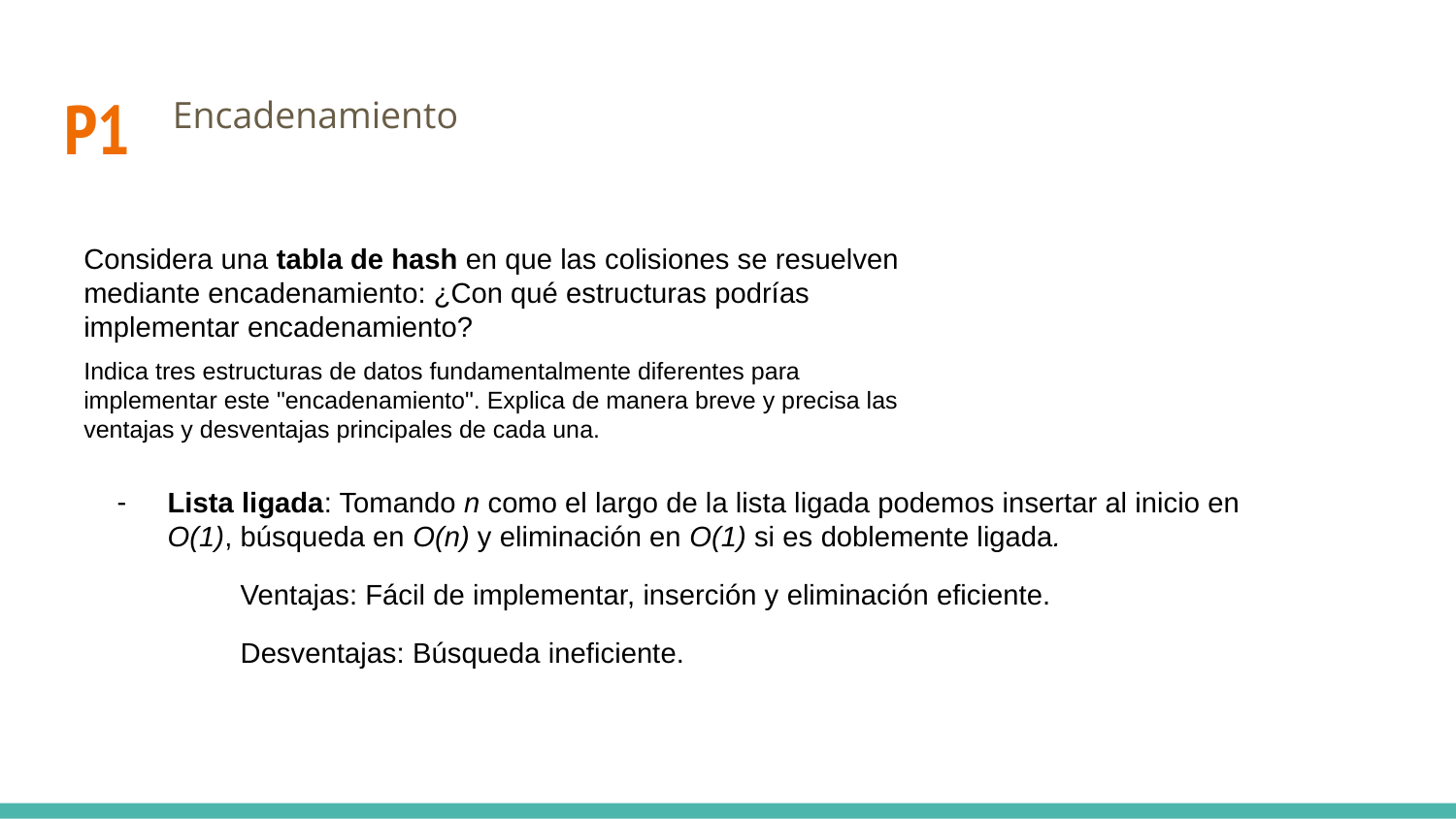

# P1
Encadenamiento

Considera una tabla de hash en que las colisiones se resuelven mediante encadenamiento: ¿Con qué estructuras podrías implementar encadenamiento?
Indica tres estructuras de datos fundamentalmente diferentes para implementar este "encadenamiento". Explica de manera breve y precisa las ventajas y desventajas principales de cada una.
Lista ligada: Tomando n como el largo de la lista ligada podemos insertar al inicio en O(1), búsqueda en O(n) y eliminación en O(1) si es doblemente ligada.
	Ventajas: Fácil de implementar, inserción y eliminación eficiente.
	Desventajas: Búsqueda ineficiente.